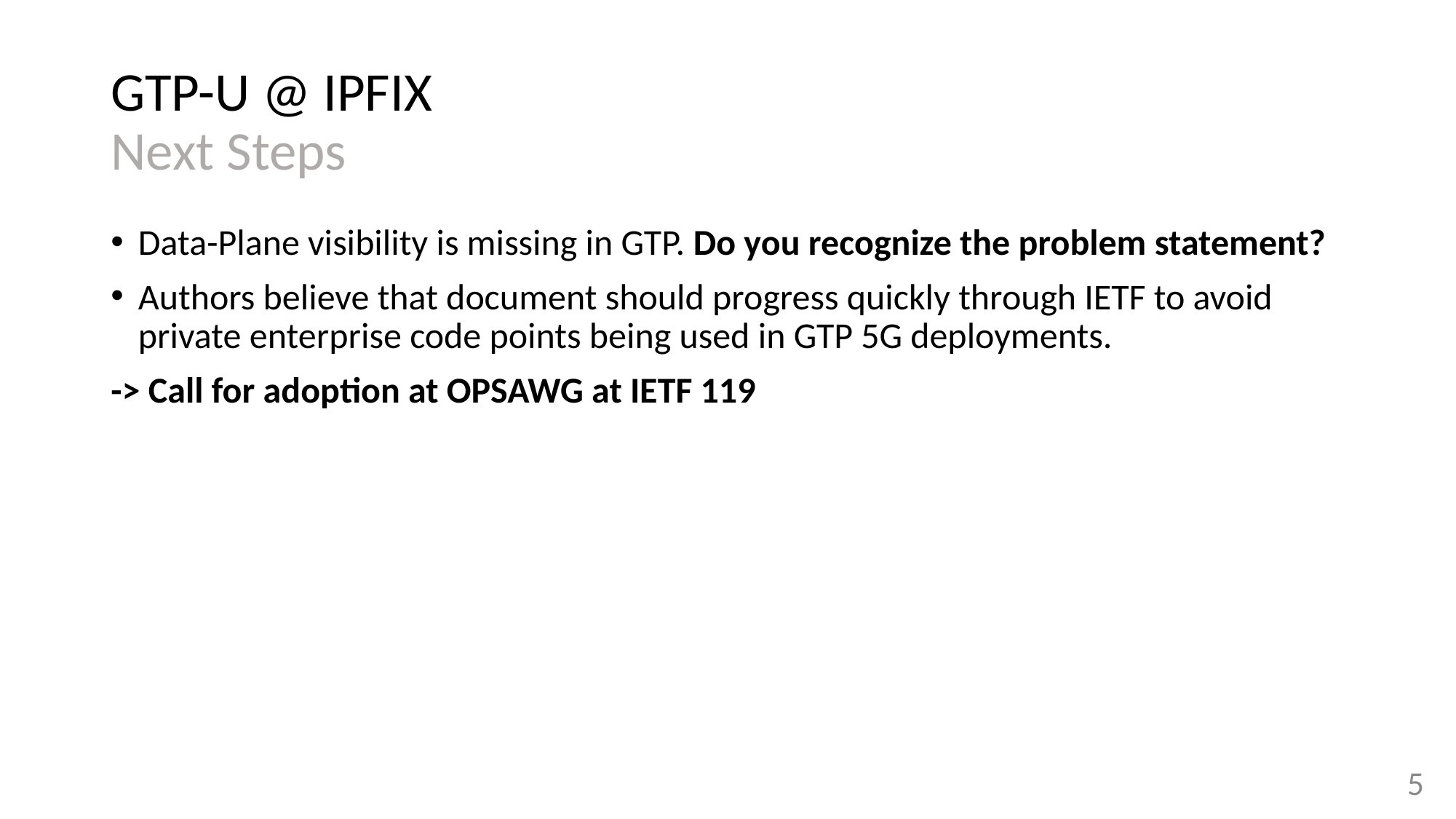

# GTP-U @ IPFIX Next Steps
Data-Plane visibility is missing in GTP. Do you recognize the problem statement?
Authors believe that document should progress quickly through IETF to avoid private enterprise code points being used in GTP 5G deployments.
-> Call for adoption at OPSAWG at IETF 119

5